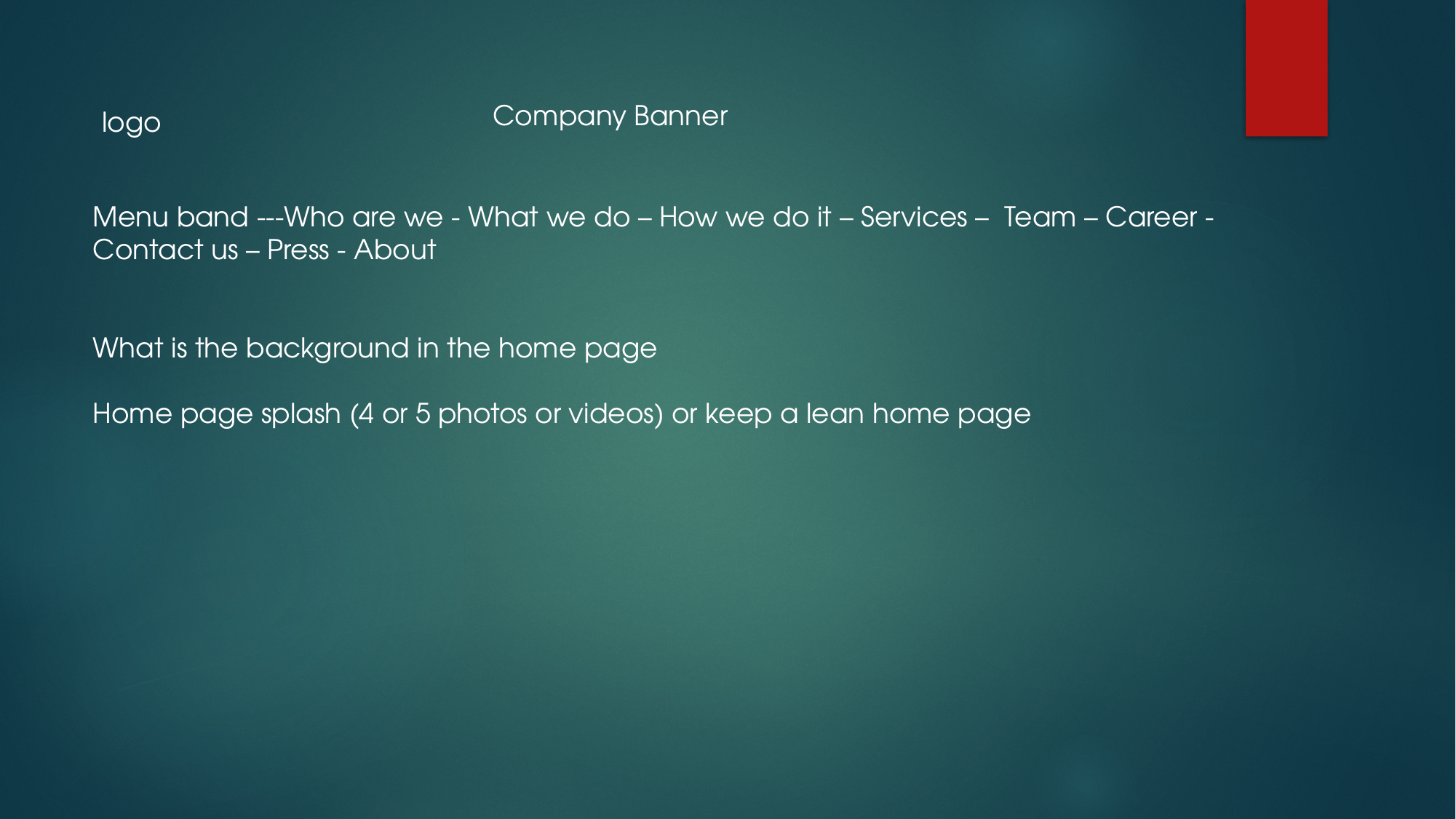

Company Banner
logo
Menu band ---Who are we - What we do – How we do it – Services –  Team – Career -Contact us – Press - About

What is the background in the home page

Home page splash (4 or 5 photos or videos) or keep a lean home page